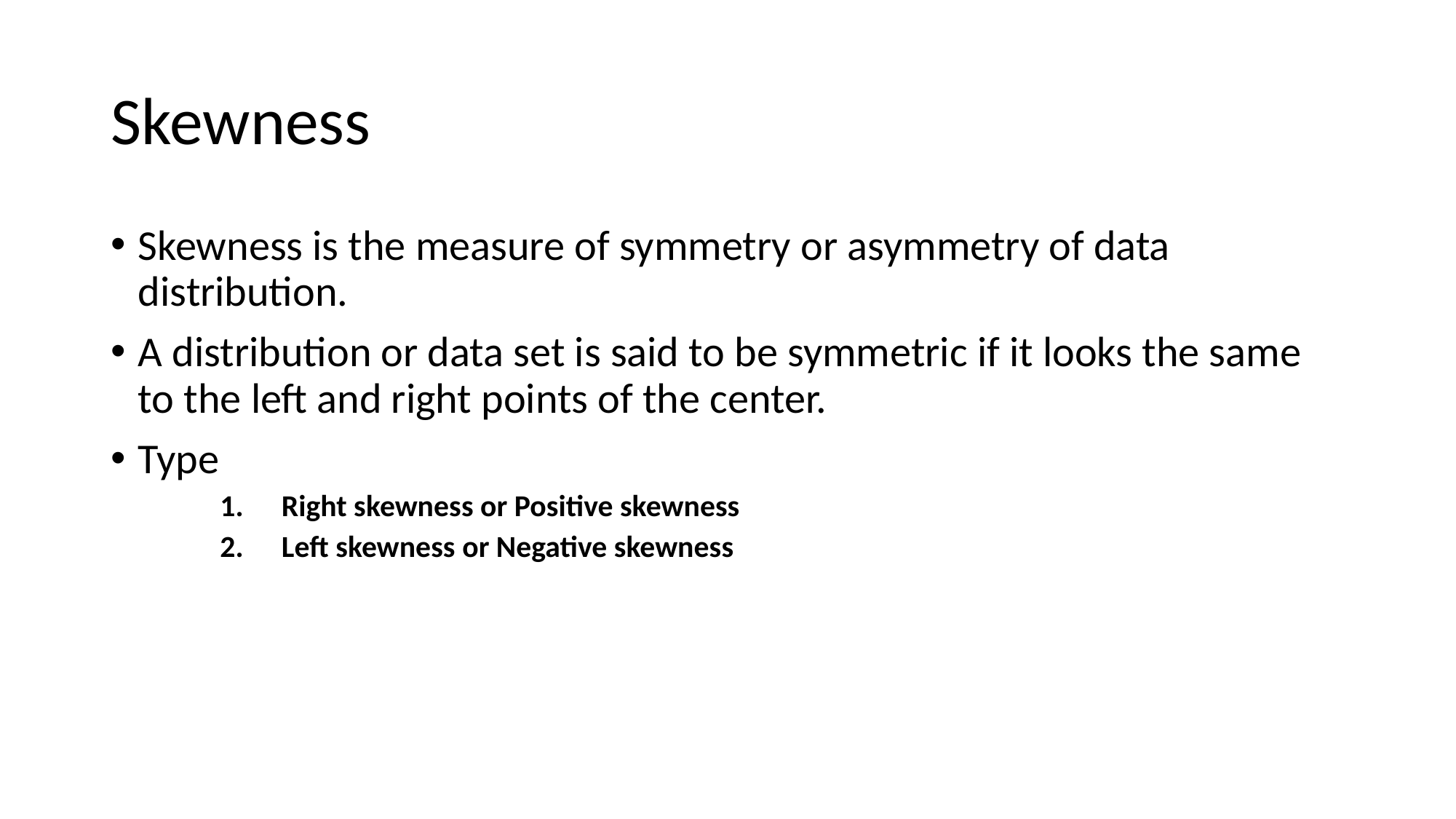

# Skewness
Skewness is the measure of symmetry or asymmetry of data distribution.
A distribution or data set is said to be symmetric if it looks the same to the left and right points of the center.
Type
Right skewness or Positive skewness
Left skewness or Negative skewness